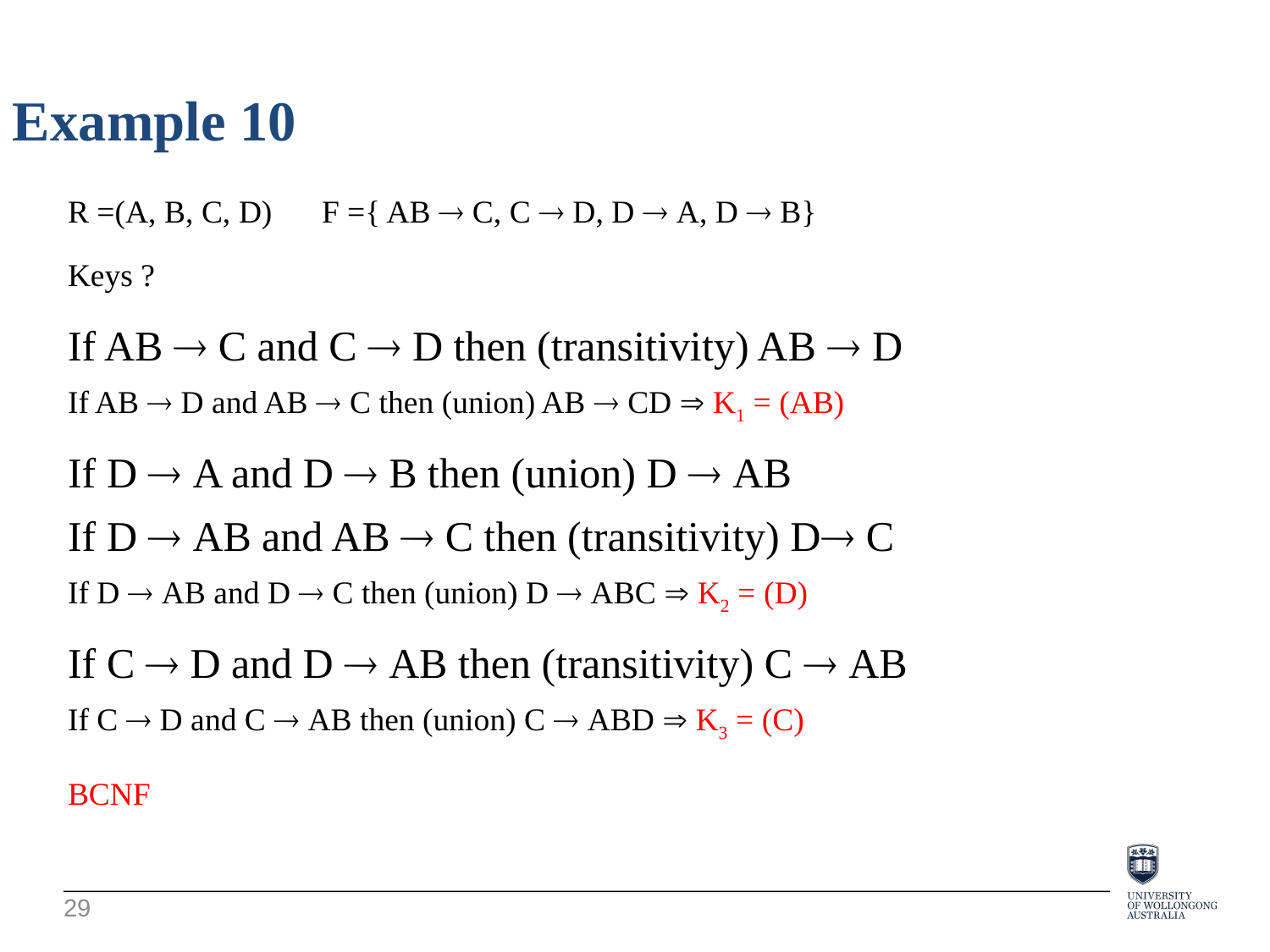

Example 10
R =(A, B, C, D)	F ={ AB → C, C → D, D → A, D → B}
Keys ?
If AB → C and C → D then (transitivity) AB → D
If AB → D and AB → C then (union) AB → CD ⇒ K1 = (AB)
If D → A and D → B then (union) D → AB
If D → AB and AB → C then (transitivity) D→ C
If D → AB and D → C then (union) D → ABC ⇒ K2 = (D)
If C → D and D → AB then (transitivity) C → AB
If C → D and C → AB then (union) C → ABD ⇒ K3 = (C)
BCNF
29